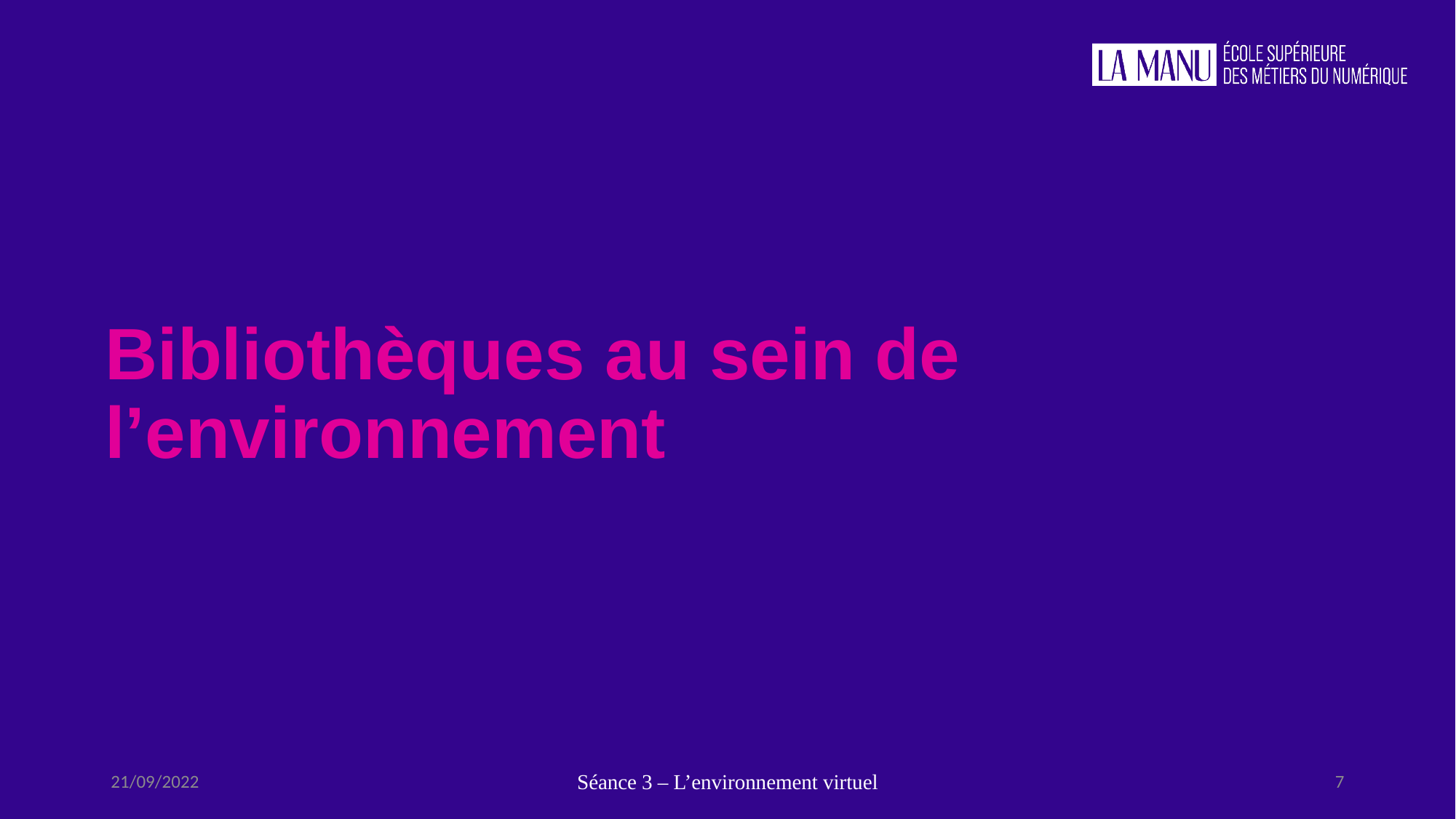

# Bibliothèques au sein de l’environnement
21/09/2022
Séance 3 – L’environnement virtuel
7